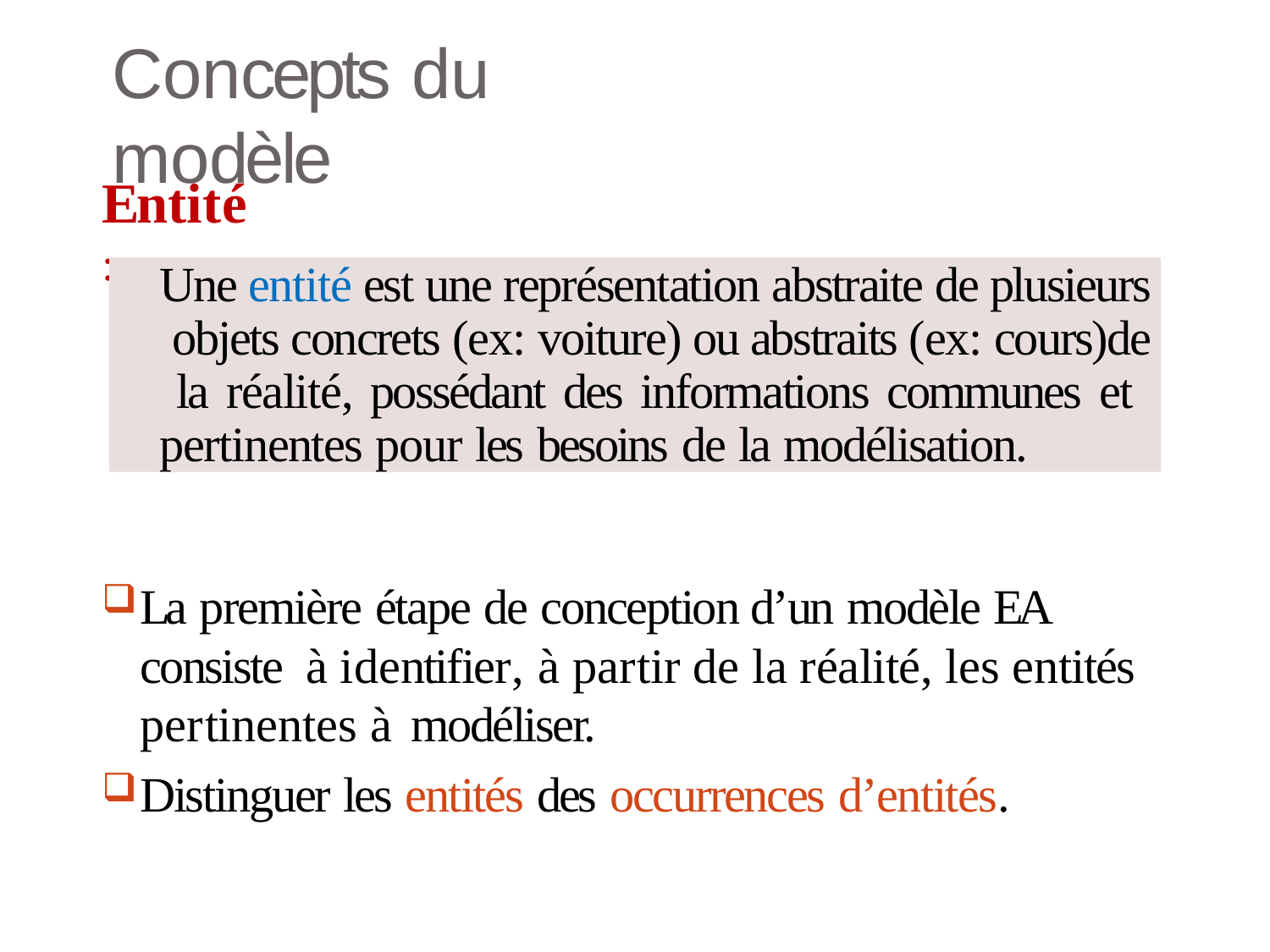

# Concepts du modèle
Entité:
Une entité est une représentation abstraite de plusieurs  objets concrets (ex: voiture) ou abstraits (ex: cours)de  la réalité, possédant des informations communes et  pertinentes pour les besoins de la modélisation.
La première étape de conception d’un modèle EA consiste  à identifier, à partir de la réalité, les entités pertinentes à  modéliser.
Distinguer les entités des occurrences d’entités.